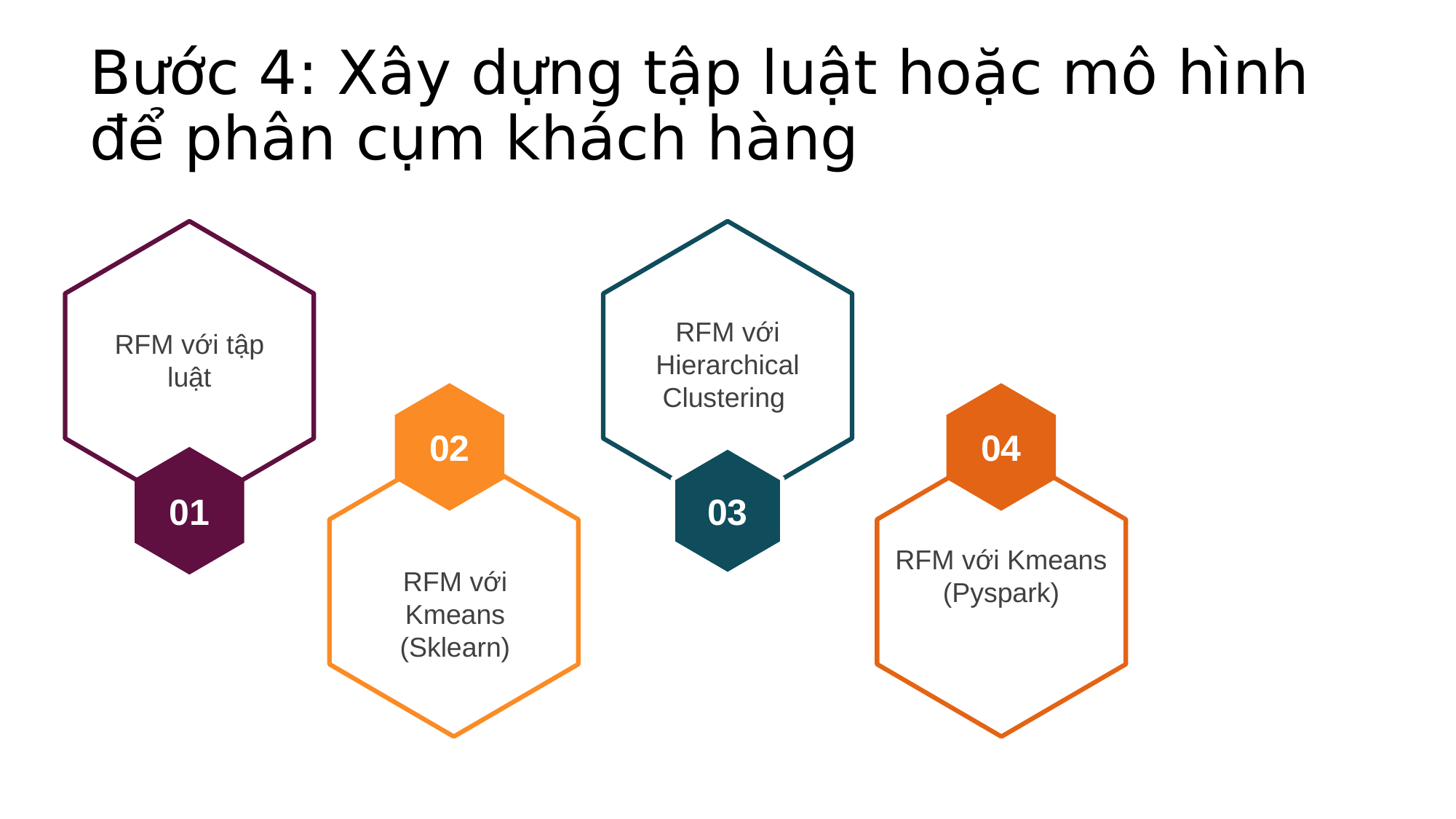

# Bước 4: Xây dựng tập luật hoặc mô hình để phân cụm khách hàng

RFM với tập luật
01

RFM với Hierarchical Clustering
03
02

04

RFM với Kmeans (Pyspark)
RFM với Kmeans (Sklearn)